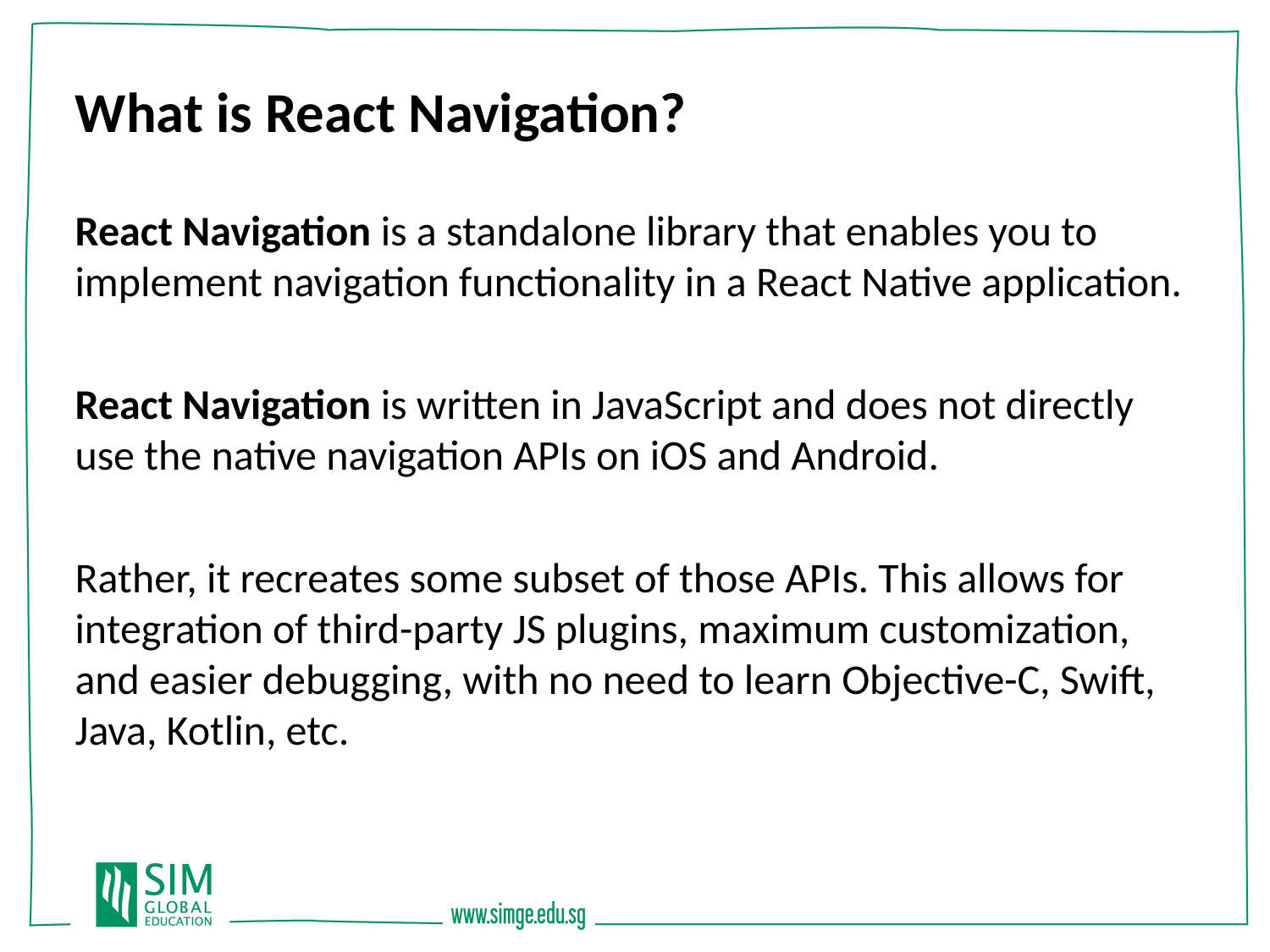

What is React Navigation?
React Navigation is a standalone library that enables you to implement navigation functionality in a React Native application.

React Navigation is written in JavaScript and does not directly use the native navigation APIs on iOS and Android.

Rather, it recreates some subset of those APIs. This allows for integration of third-party JS plugins, maximum customization, and easier debugging, with no need to learn Objective-C, Swift, Java, Kotlin, etc.